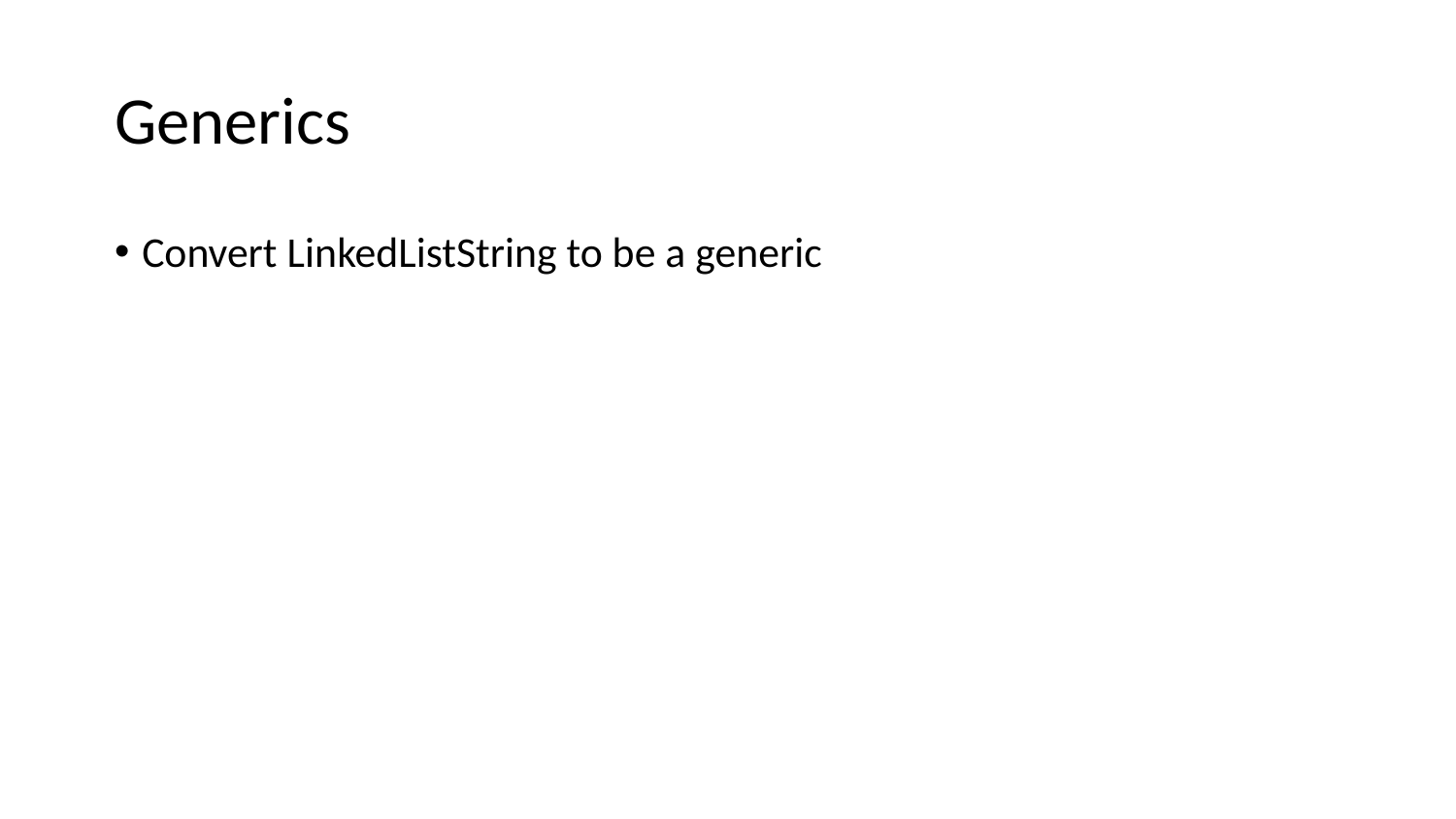

# Generics
Convert LinkedListString to be a generic